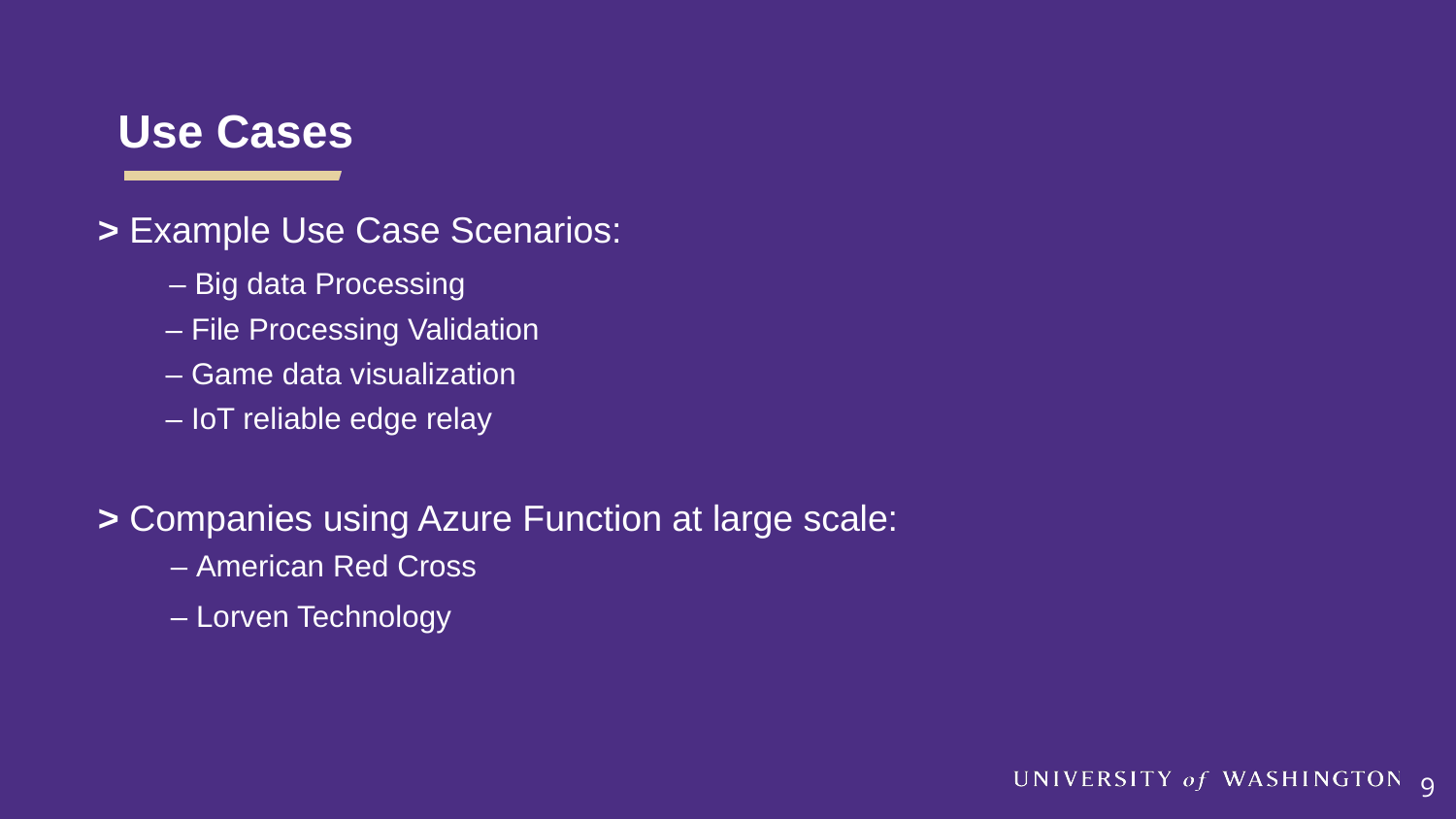

# Use Cases
> Example Use Case Scenarios:
       – Big data Processing
        – File Processing Validation
        – Game data visualization
        – IoT reliable edge relay

> Companies using Azure Function at large scale:
– American Red Cross
– Lorven Technology

9